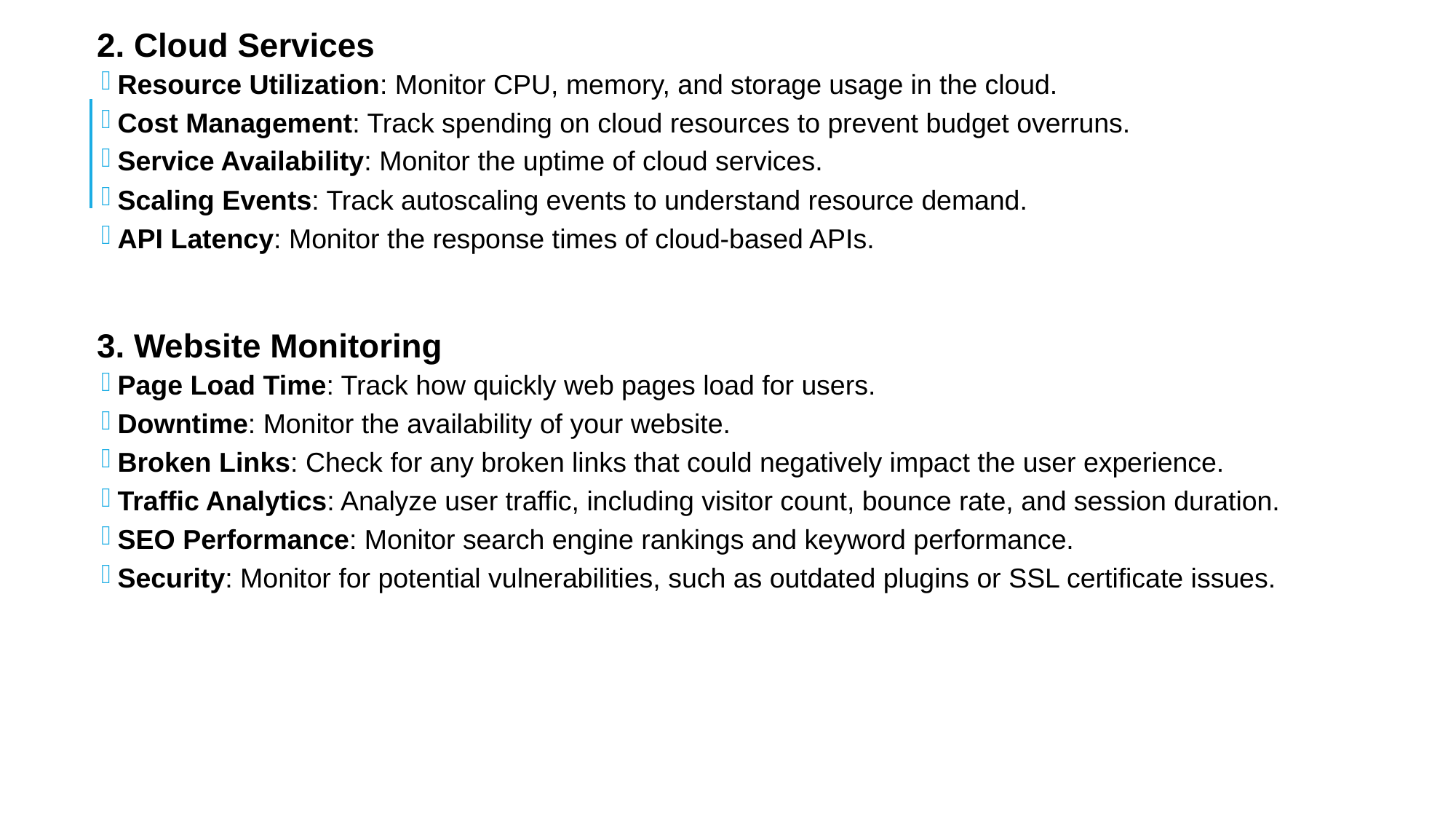

2. Cloud Services
Resource Utilization: Monitor CPU, memory, and storage usage in the cloud.
Cost Management: Track spending on cloud resources to prevent budget overruns.
Service Availability: Monitor the uptime of cloud services.
Scaling Events: Track autoscaling events to understand resource demand.
API Latency: Monitor the response times of cloud-based APIs.

3. Website Monitoring
Page Load Time: Track how quickly web pages load for users.
Downtime: Monitor the availability of your website.
Broken Links: Check for any broken links that could negatively impact the user experience.
Traffic Analytics: Analyze user traffic, including visitor count, bounce rate, and session duration.
SEO Performance: Monitor search engine rankings and keyword performance.
Security: Monitor for potential vulnerabilities, such as outdated plugins or SSL certificate issues.